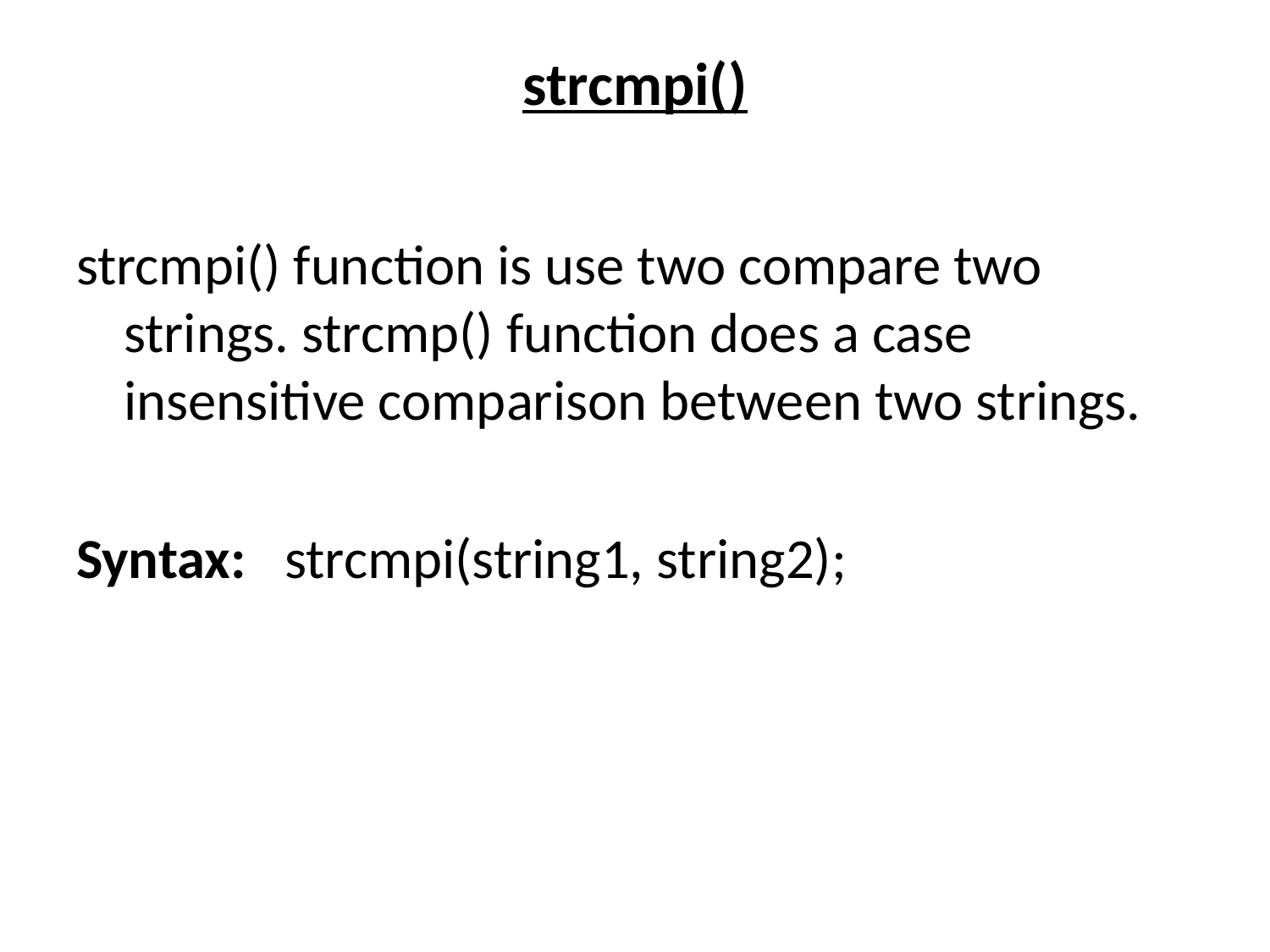

# strcmpi()
strcmpi() function is use two compare two strings. strcmp() function does a case insensitive comparison between two strings.

Syntax:   strcmpi(string1, string2);